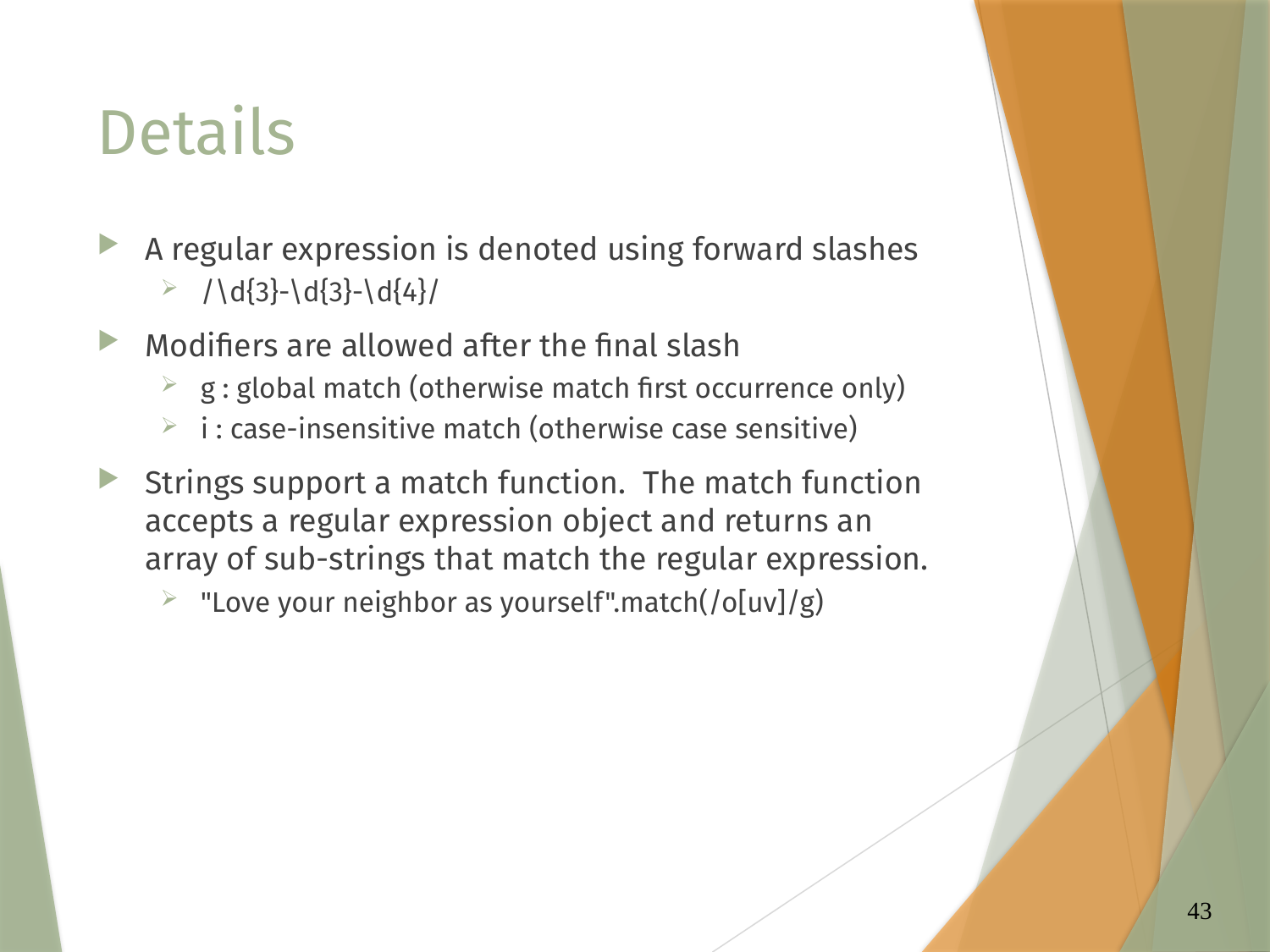

# Details
A regular expression is denoted using forward slashes
/\d{3}-\d{3}-\d{4}/
Modifiers are allowed after the final slash
g : global match (otherwise match first occurrence only)
i : case-insensitive match (otherwise case sensitive)
Strings support a match function.  The match function accepts a regular expression object and returns an array of sub-strings that match the regular expression.
"Love your neighbor as yourself".match(/o[uv]/g)